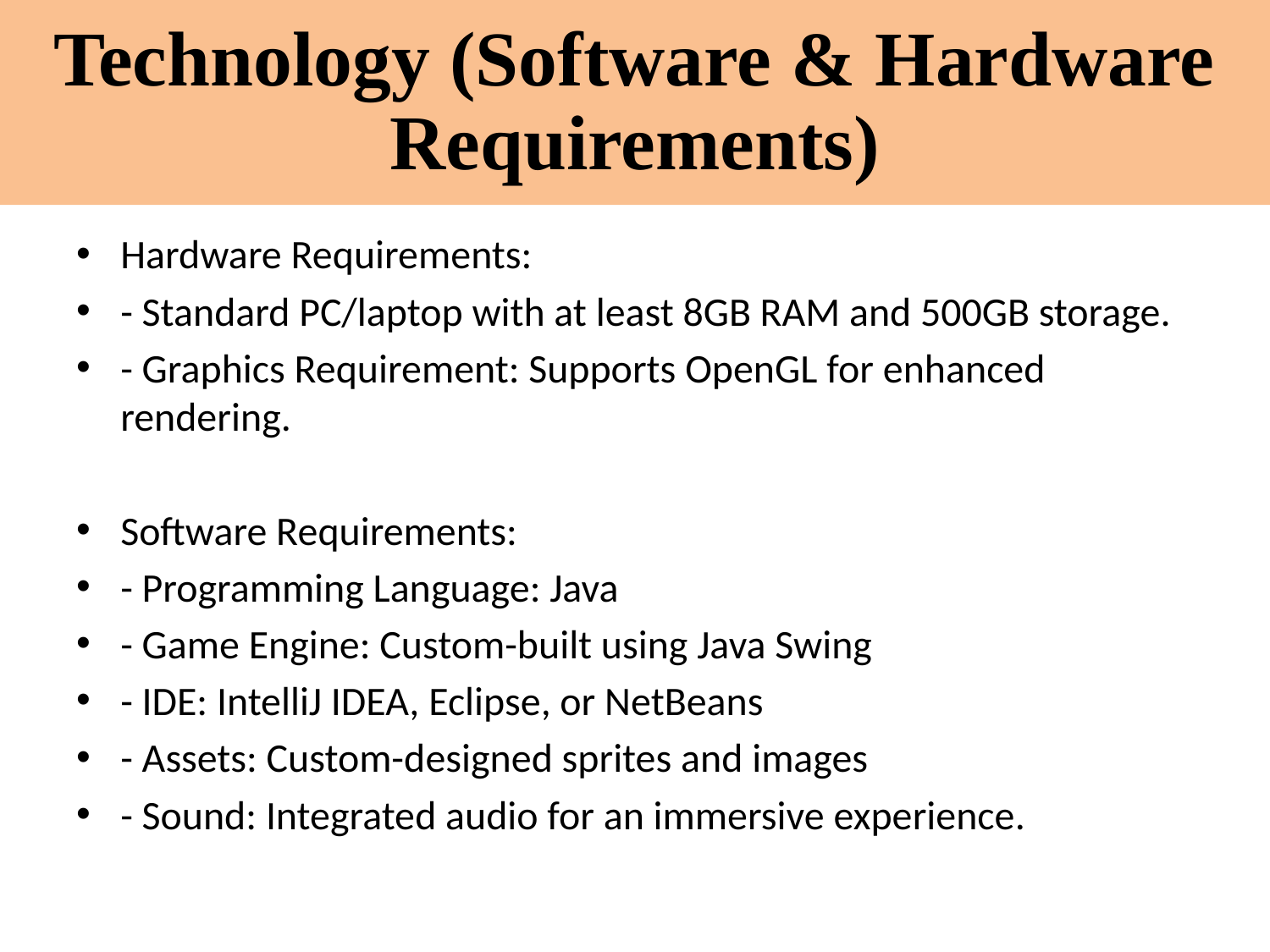

Technology (Software & Hardware Requirements)
#
Hardware Requirements:
- Standard PC/laptop with at least 8GB RAM and 500GB storage.
- Graphics Requirement: Supports OpenGL for enhanced rendering.

Software Requirements:
- Programming Language: Java
- Game Engine: Custom-built using Java Swing
- IDE: IntelliJ IDEA, Eclipse, or NetBeans
- Assets: Custom-designed sprites and images
- Sound: Integrated audio for an immersive experience.